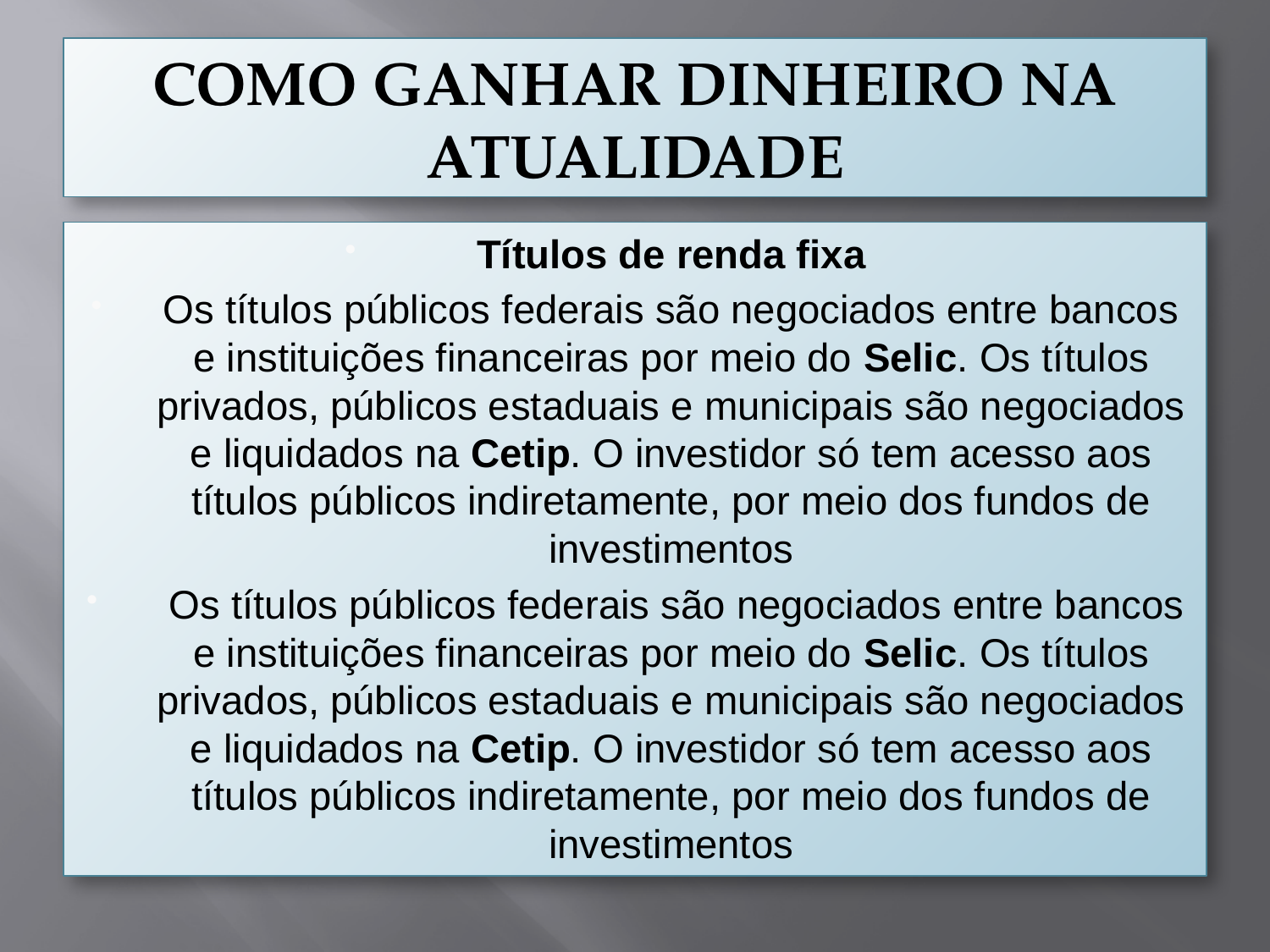

# COMO GANHAR DINHEIRO NA ATUALIDADE
Títulos de renda fixa
Os títulos públicos federais são negociados entre bancos e instituições financeiras por meio do Selic. Os títulos privados, públicos estaduais e municipais são negociados e liquidados na Cetip. O investidor só tem acesso aos títulos públicos indiretamente, por meio dos fundos de investimentos
 Os títulos públicos federais são negociados entre bancos e instituições financeiras por meio do Selic. Os títulos privados, públicos estaduais e municipais são negociados e liquidados na Cetip. O investidor só tem acesso aos títulos públicos indiretamente, por meio dos fundos de investimentos